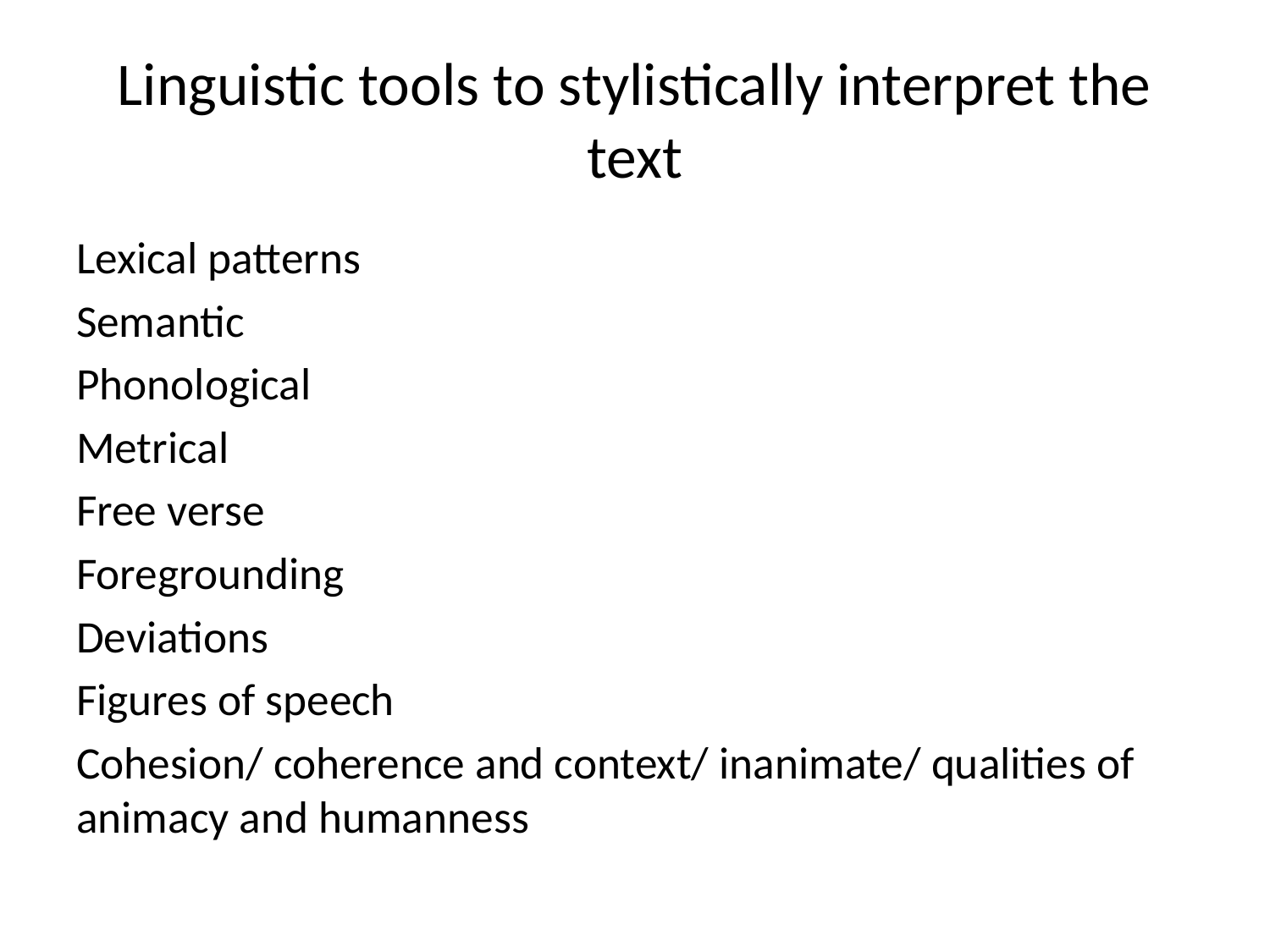

# Linguistic tools to stylistically interpret the text
Lexical patterns
Semantic
Phonological
Metrical
Free verse
Foregrounding
Deviations
Figures of speech
Cohesion/ coherence and context/ inanimate/ qualities of animacy and humanness